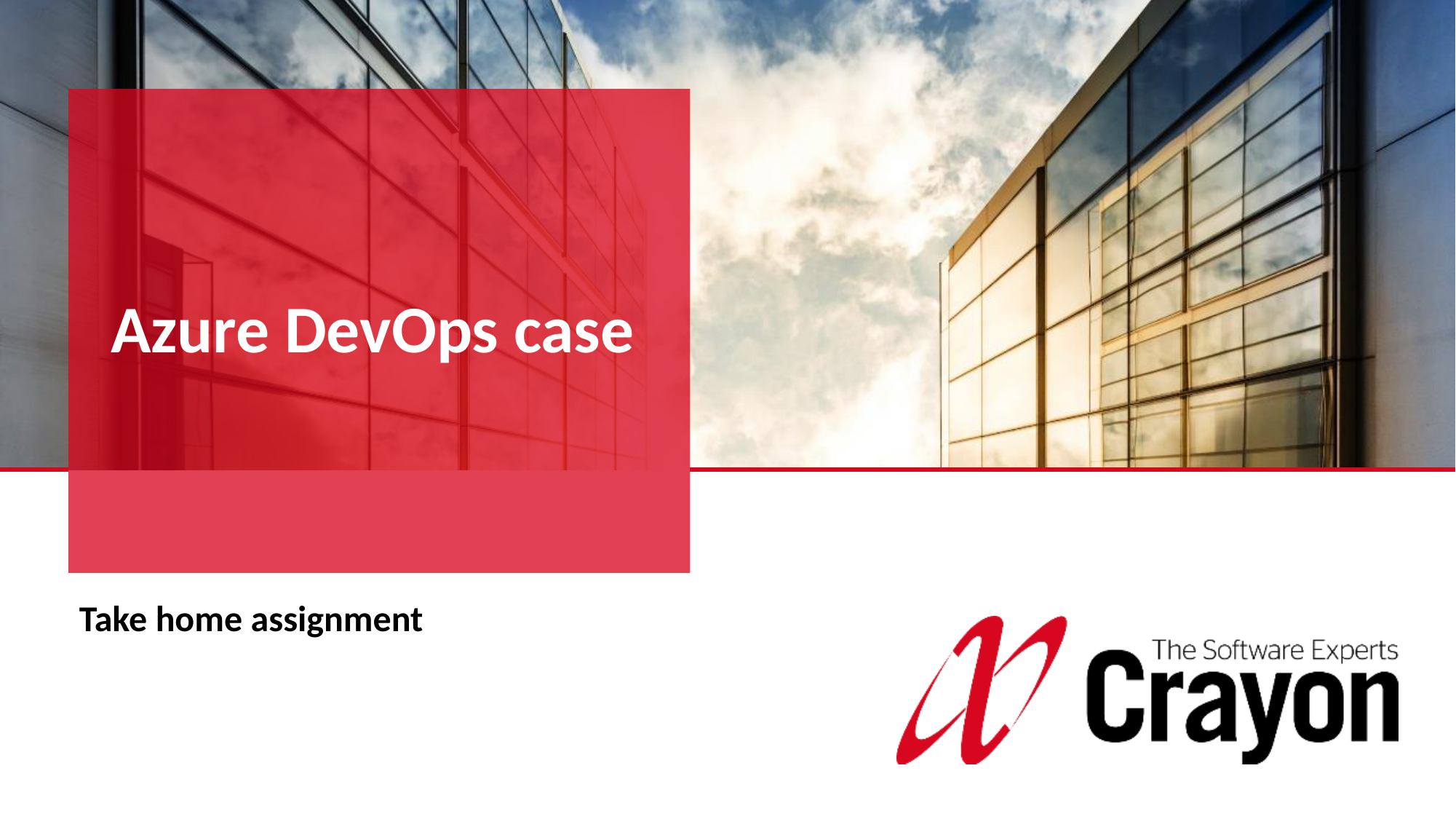

# Azure DevOps case
Take home assignment